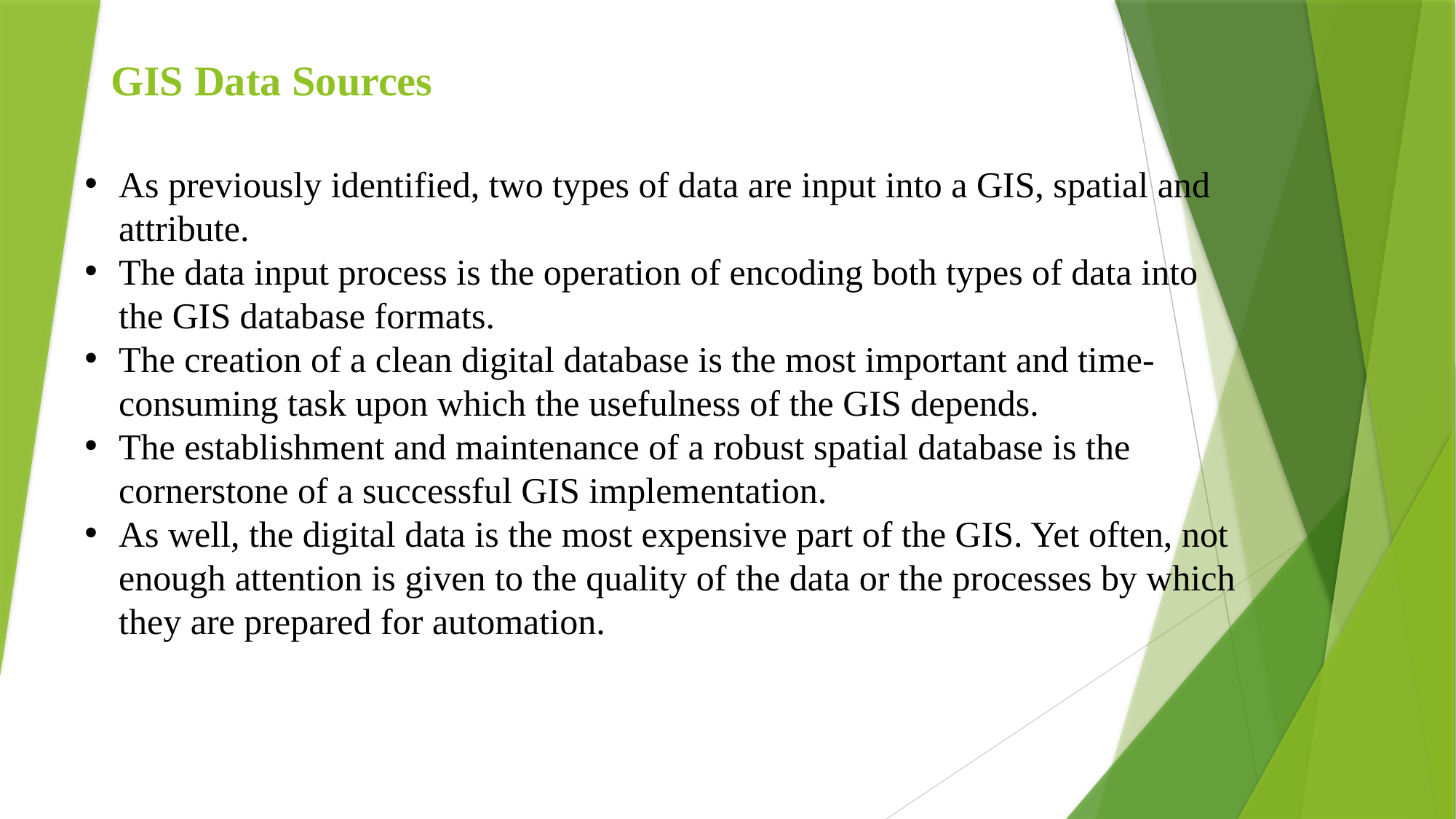

GIS Data Sources
As previously identified, two types of data are input into a GIS, spatial and attribute.
The data input process is the operation of encoding both types of data into the GIS database formats.
The creation of a clean digital database is the most important and time- consuming task upon which the usefulness of the GIS depends.
The establishment and maintenance of a robust spatial database is the cornerstone of a successful GIS implementation.
As well, the digital data is the most expensive part of the GIS. Yet often, not enough attention is given to the quality of the data or the processes by which they are prepared for automation.

|  |
| --- |
|  |
|  |
|  |